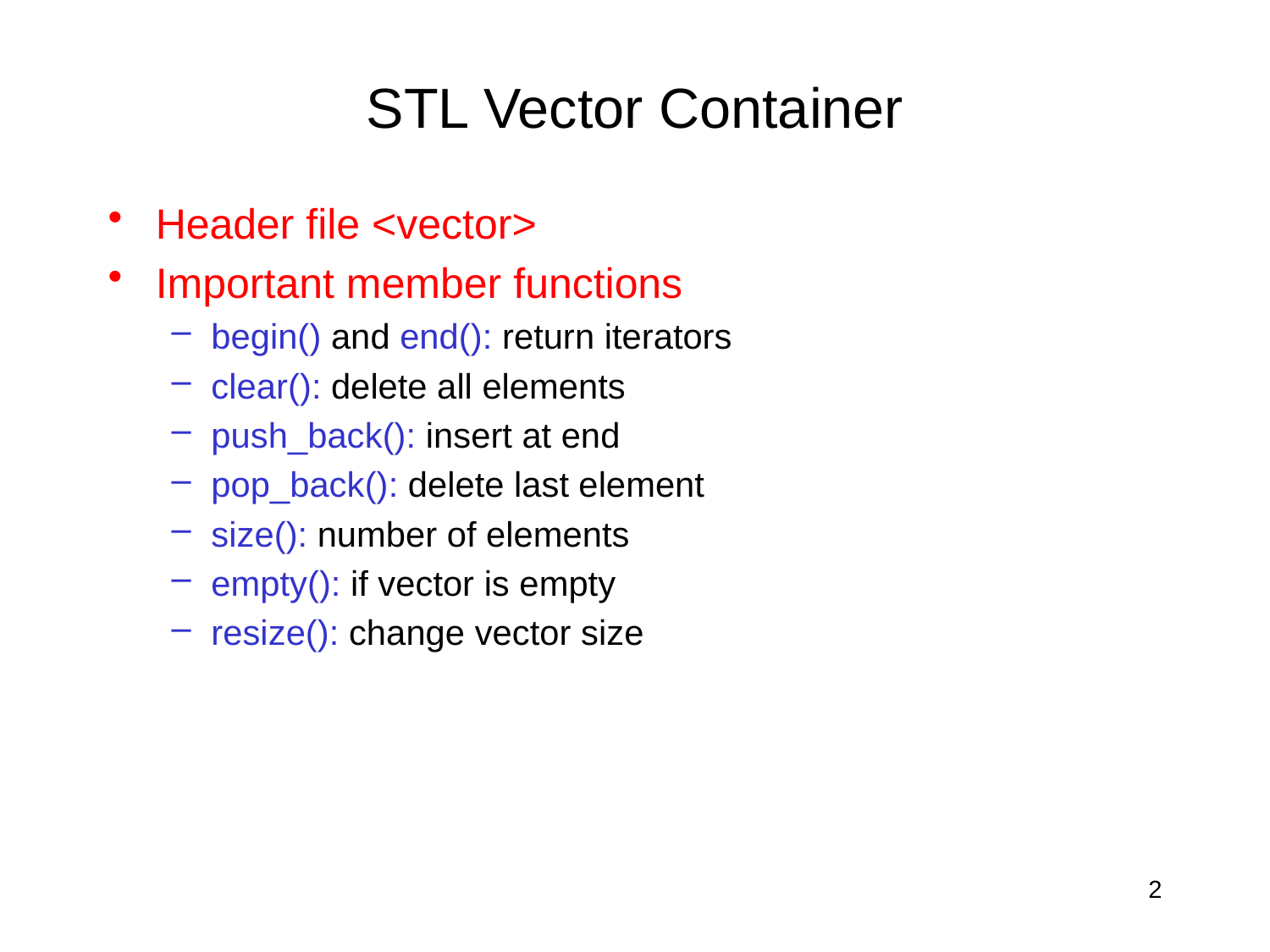

# STL Vector Container
Header file <vector>
Important member functions
begin() and end(): return iterators
clear(): delete all elements
push_back(): insert at end
pop_back(): delete last element
size(): number of elements
empty(): if vector is empty
resize(): change vector size
2